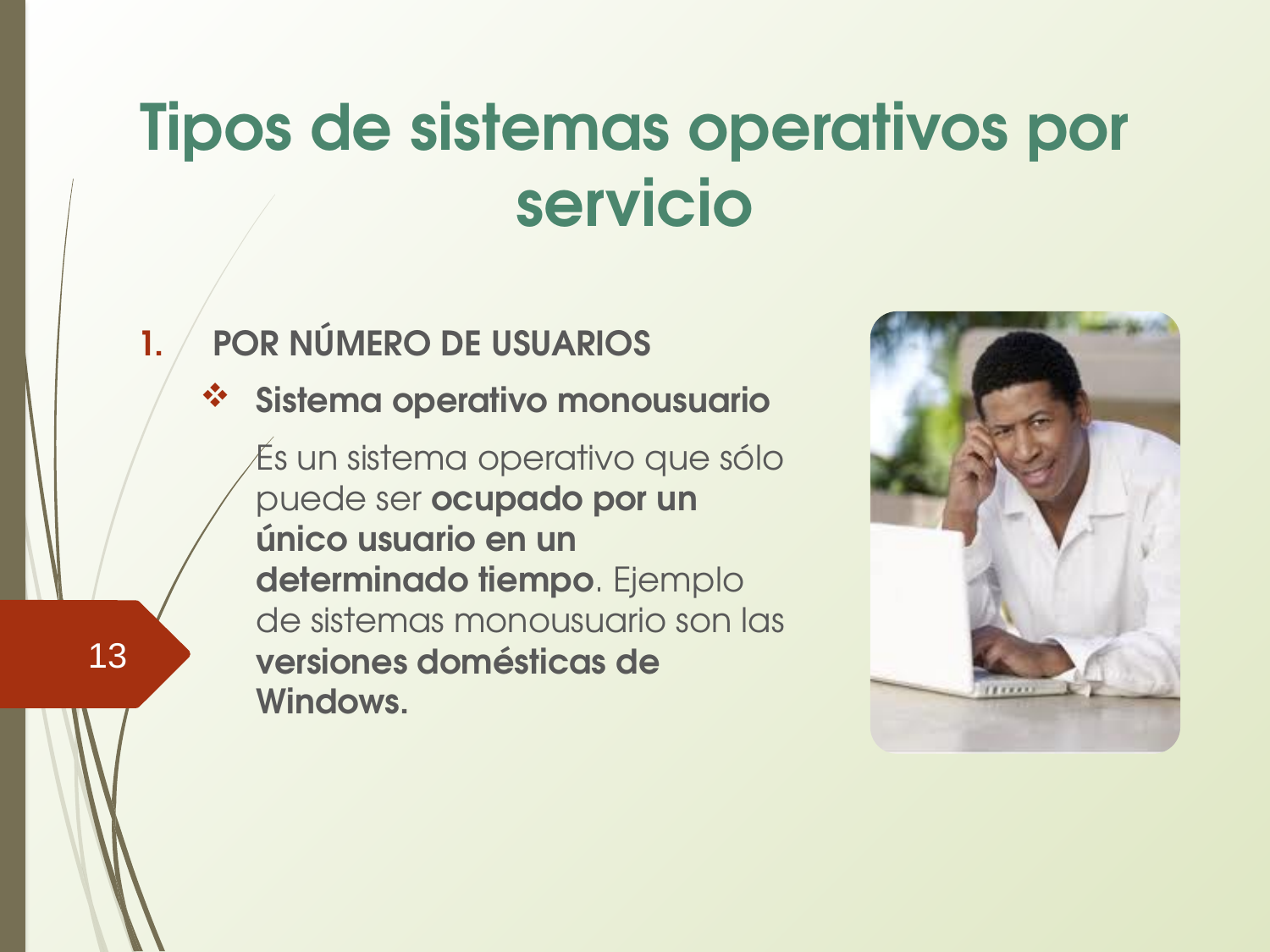

Tipos de sistemas operativos por servicio

POR NÚMERO DE USUARIOS
Sistema operativo monousuario
Es un sistema operativo que sólo puede ser ocupado por un único usuario en un determinado tiempo. Ejemplo de sistemas monousuario son las versiones domésticas de Windows.
13